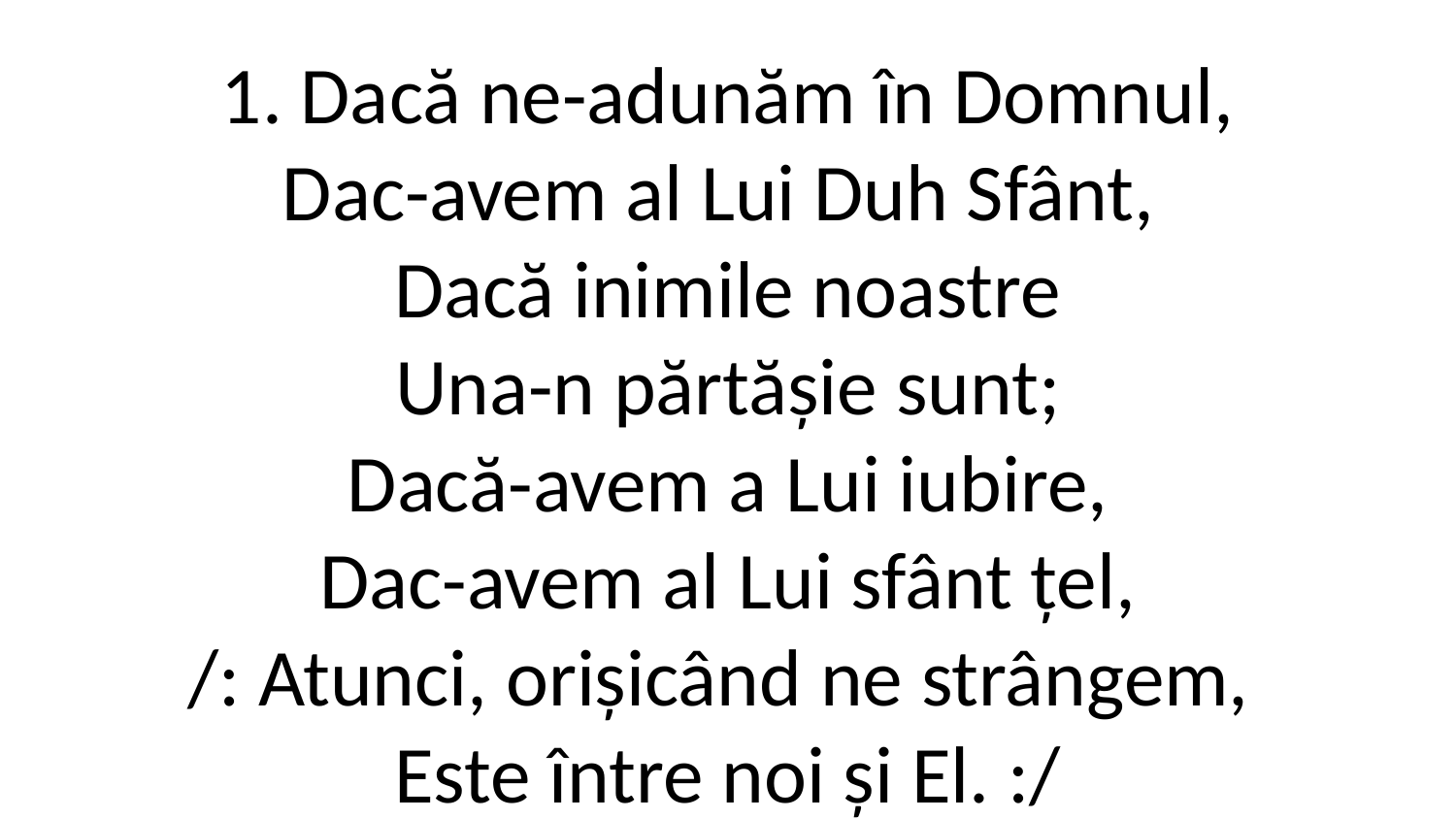

1. Dacă ne-adunăm în Domnul,
Dac-avem al Lui Duh Sfânt,
Dacă inimile noastre
Una-n părtășie sunt;
Dacă-avem a Lui iubire,
Dac-avem al Lui sfânt țel,
/: Atunci, orișicând ne strângem,
Este între noi și El. :/